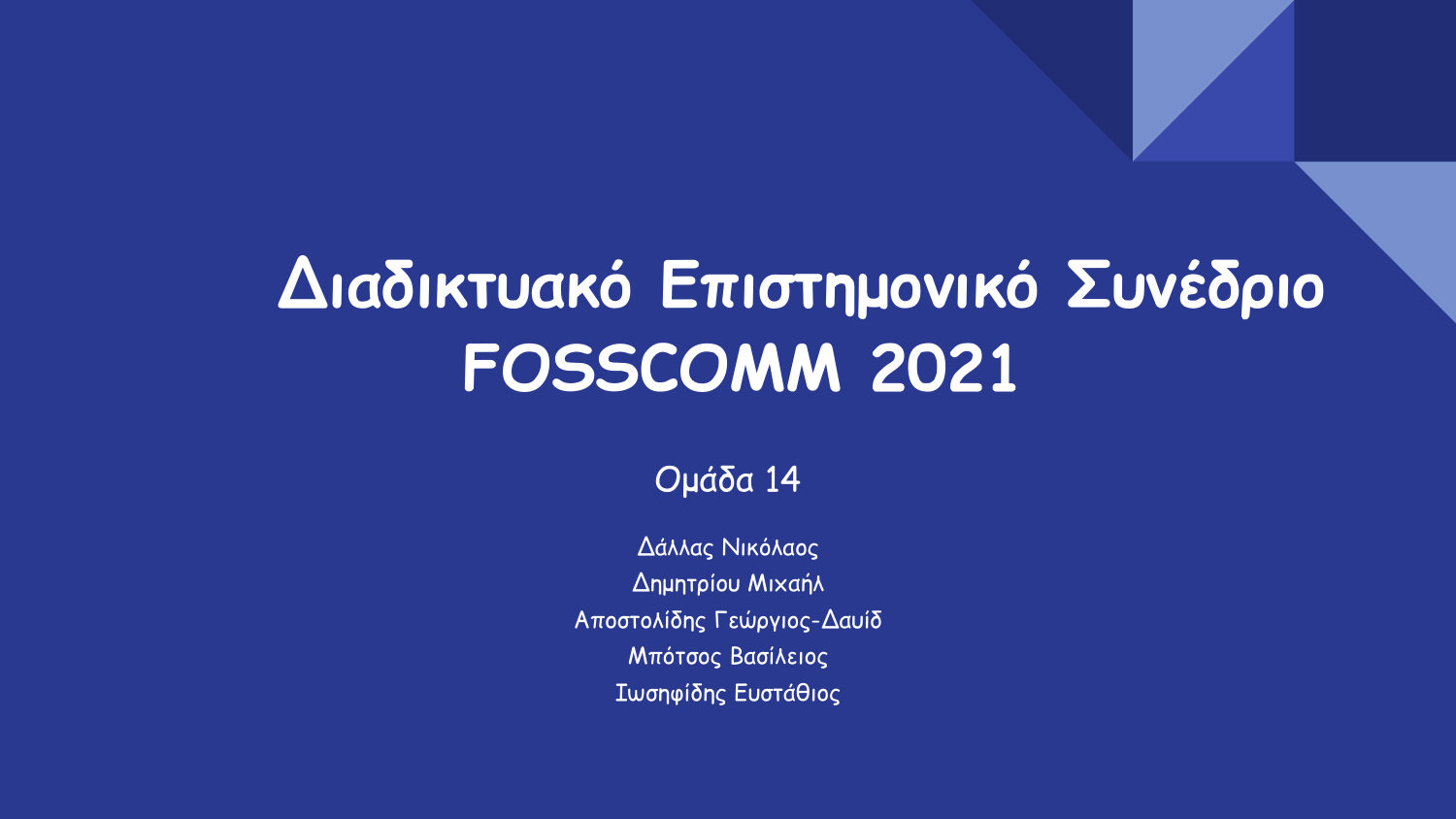

# Διαδικτυακό Επιστημονικό Συνέδριο
FOSSCOMM 2021
Ομάδα 14
Δάλλας Νικόλαος
Δημητρίου Μιχαήλ
Αποστολίδης Γεώργιος-Δαυίδ
Μπότσος Βασίλειος
Ιωσηφίδης Ευστάθιος